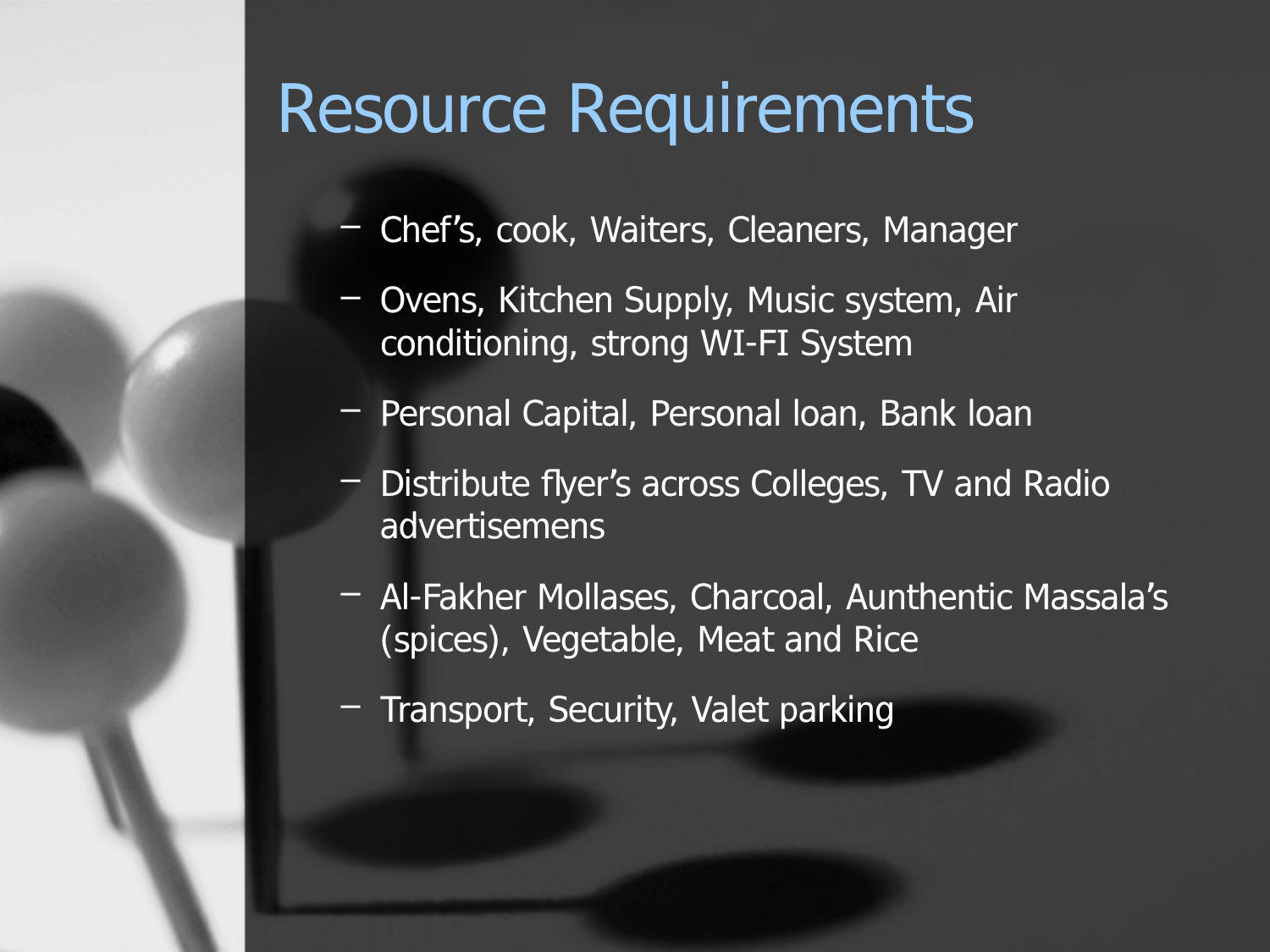

# Resource Requirements
Chef’s, cook, Waiters, Cleaners, Manager
Ovens, Kitchen Supply, Music system, Air conditioning, strong WI-FI System
Personal Capital, Personal loan, Bank loan
Distribute flyer’s across Colleges, TV and Radio advertisemens
Al-Fakher Mollases, Charcoal, Aunthentic Massala’s (spices), Vegetable, Meat and Rice
Transport, Security, Valet parking